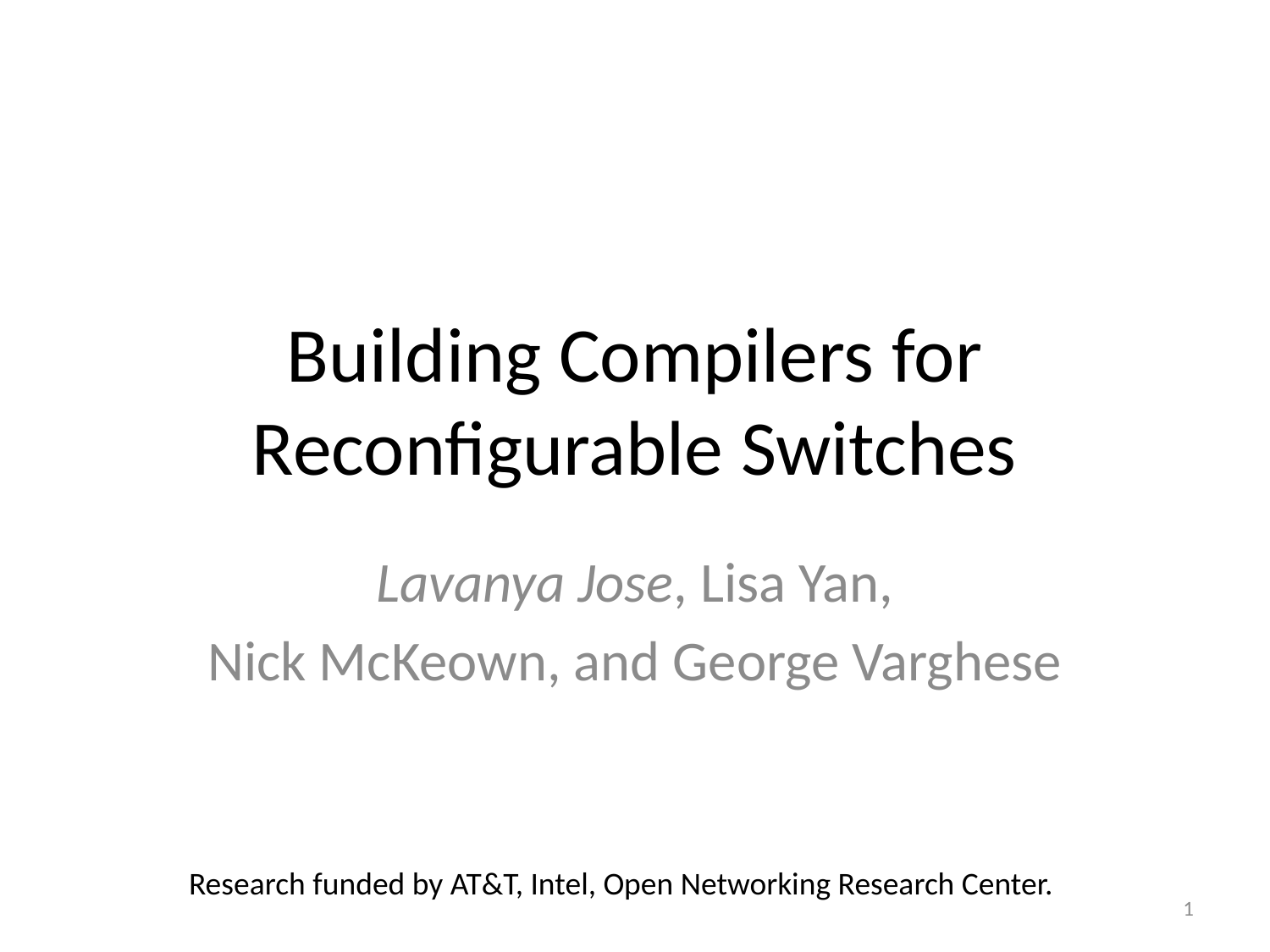

# Building Compilers for Reconfigurable Switches
Lavanya Jose, Lisa Yan,
Nick McKeown, and George Varghese
Research funded by AT&T, Intel, Open Networking Research Center.
1